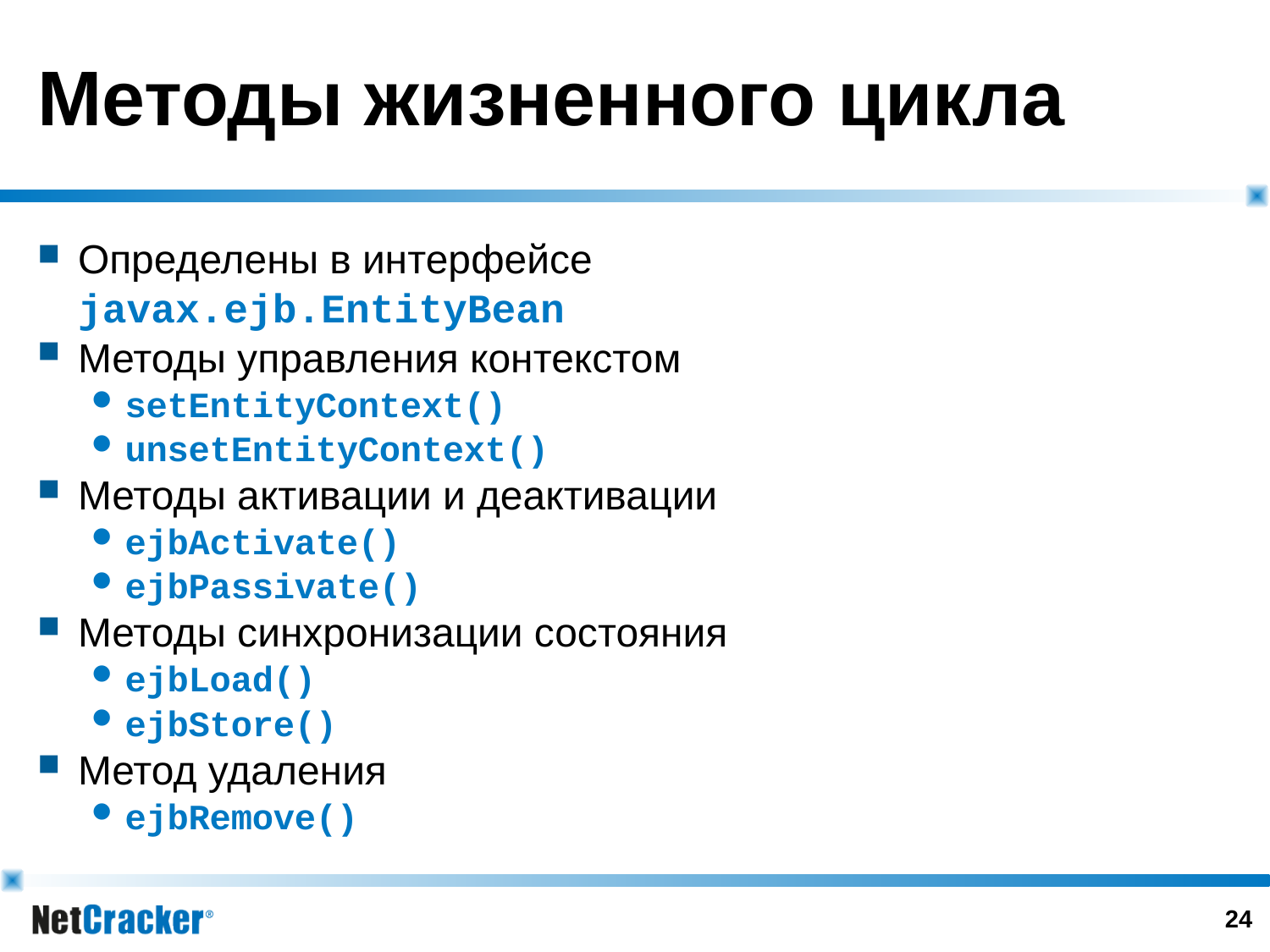

# Методы жизненного цикла
Определены в интерфейсе
javax.ejb.EntityBean
Методы управления контекстом
setEntityContext()
unsetEntityContext()
Методы активации и деактивации
ejbActivate()
ejbPassivate()
Методы синхронизации состояния
ejbLoad()
ejbStore()
Метод удаления
ejbRemove()
24